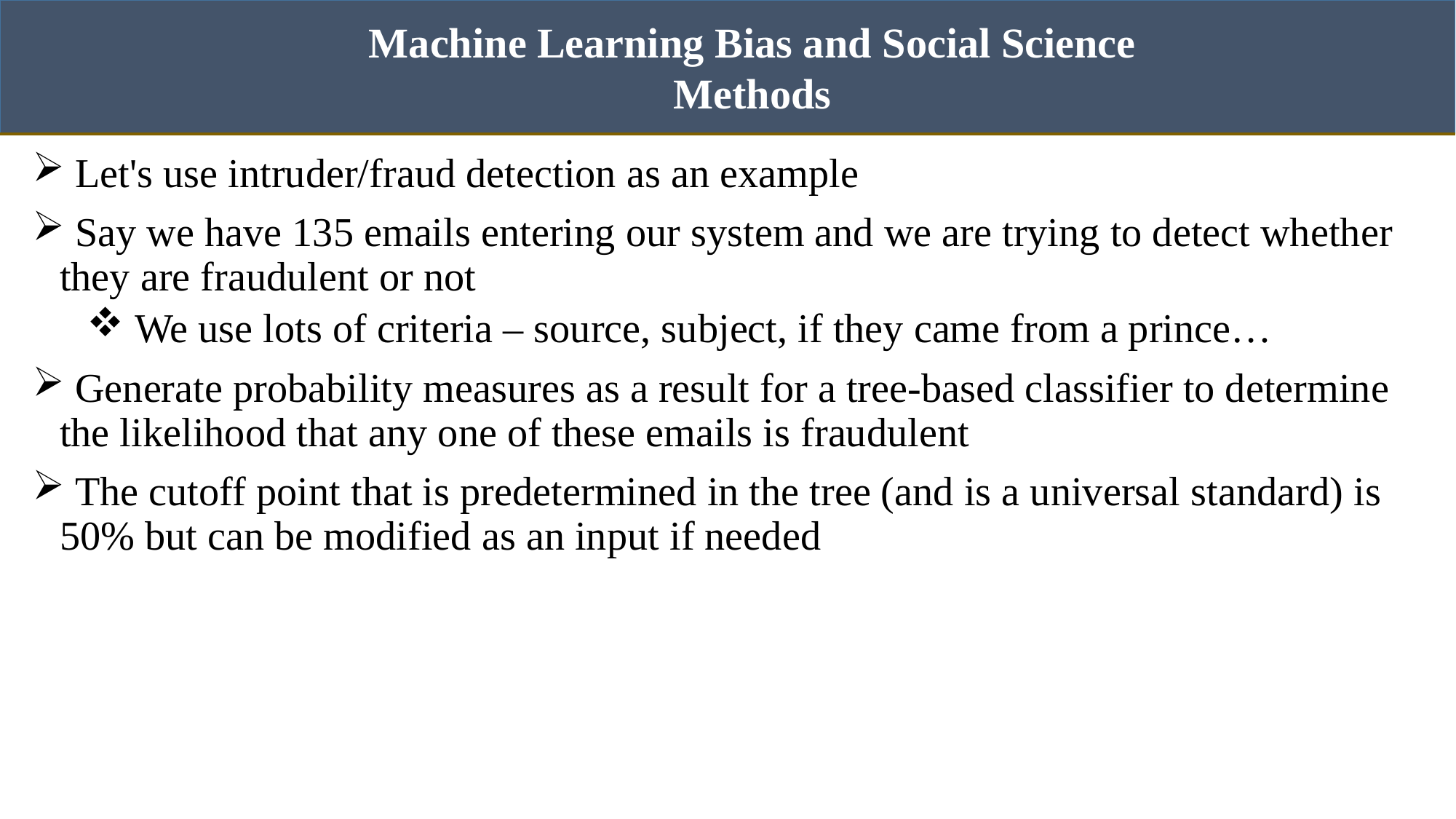

Machine Learning Bias and Social Science Methods
 Let's use intruder/fraud detection as an example
 Say we have 135 emails entering our system and we are trying to detect whether they are fraudulent or not
 We use lots of criteria – source, subject, if they came from a prince…
 Generate probability measures as a result for a tree-based classifier to determine the likelihood that any one of these emails is fraudulent
 The cutoff point that is predetermined in the tree (and is a universal standard) is 50% but can be modified as an input if needed